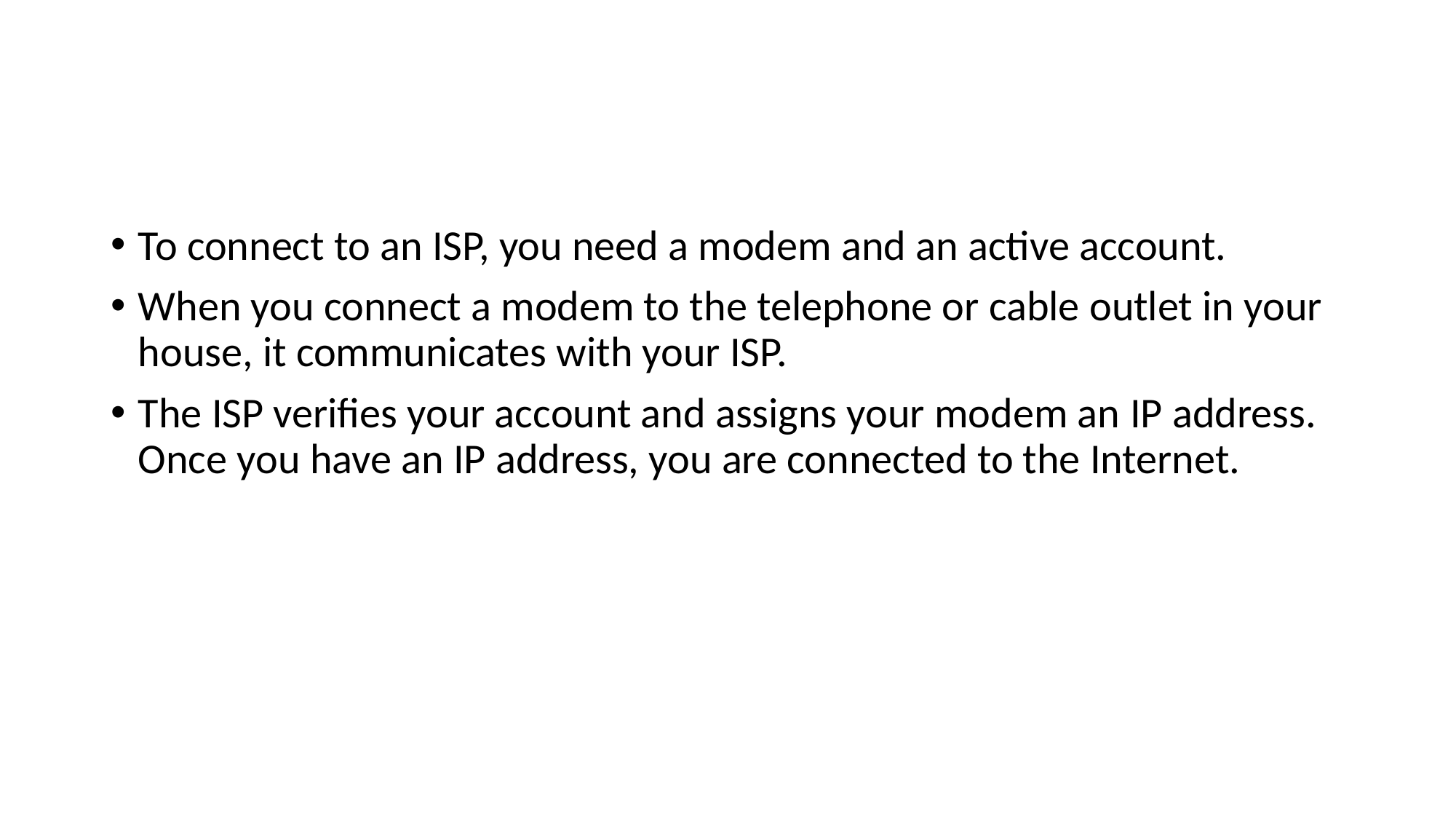

#
To connect to an ISP, you need a modem and an active account.
When you connect a modem to the telephone or cable outlet in your house, it communicates with your ISP.
The ISP verifies your account and assigns your modem an IP address. Once you have an IP address, you are connected to the Internet.